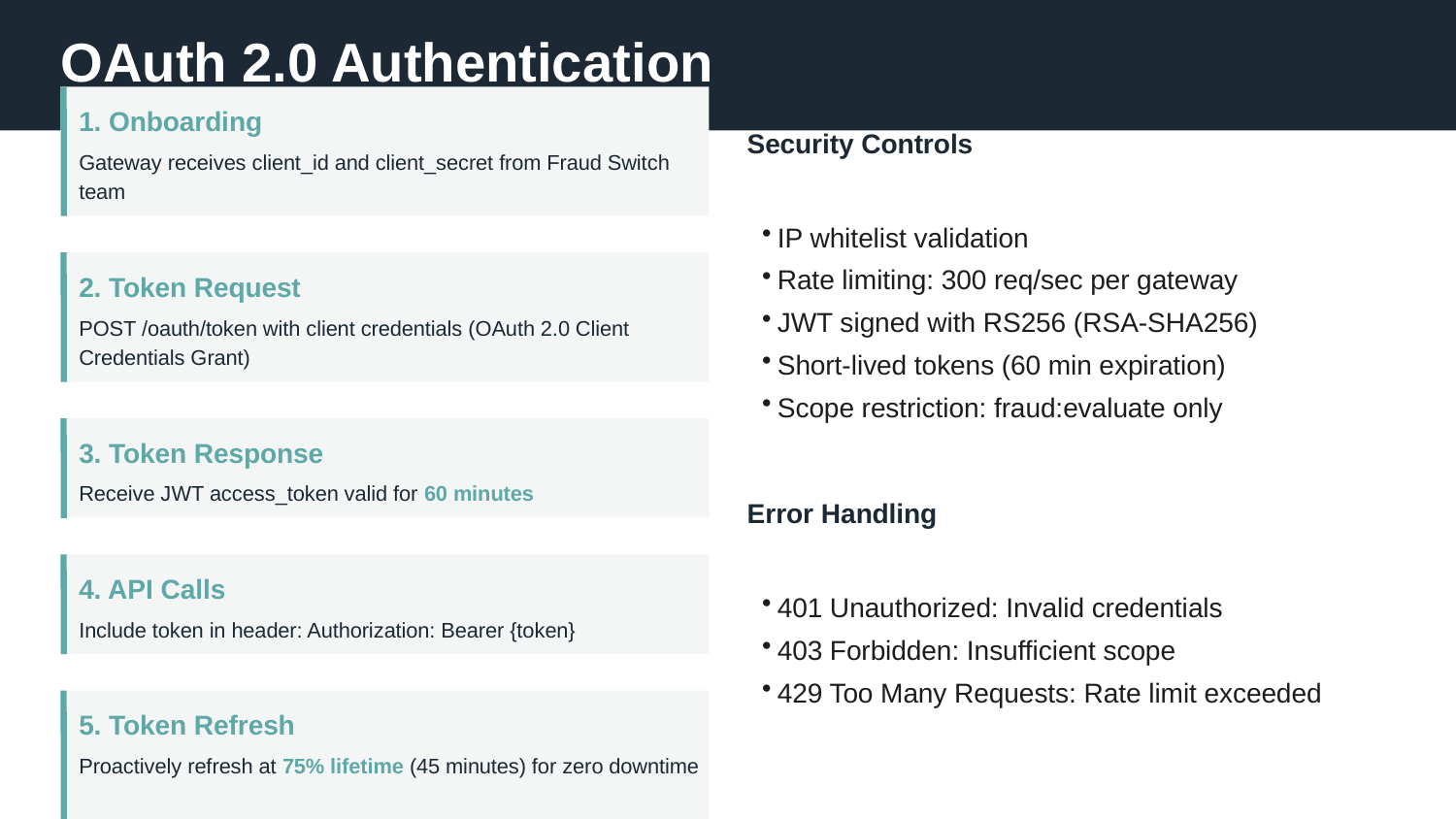

Authentication Flow
OAuth 2.0 Authentication

1. Onboarding
Security Controls
Gateway receives client_id and client_secret from Fraud Switch team
IP whitelist validation
Rate limiting: 300 req/sec per gateway
JWT signed with RS256 (RSA-SHA256)
Short-lived tokens (60 min expiration)
Scope restriction: fraud:evaluate only

2. Token Request
POST /oauth/token with client credentials (OAuth 2.0 Client Credentials Grant)

3. Token Response
Receive JWT access_token valid for 60 minutes
Error Handling

4. API Calls
401 Unauthorized: Invalid credentials
403 Forbidden: Insufficient scope
429 Too Many Requests: Rate limit exceeded
Include token in header: Authorization: Bearer {token}

5. Token Refresh
Proactively refresh at 75% lifetime (45 minutes) for zero downtime